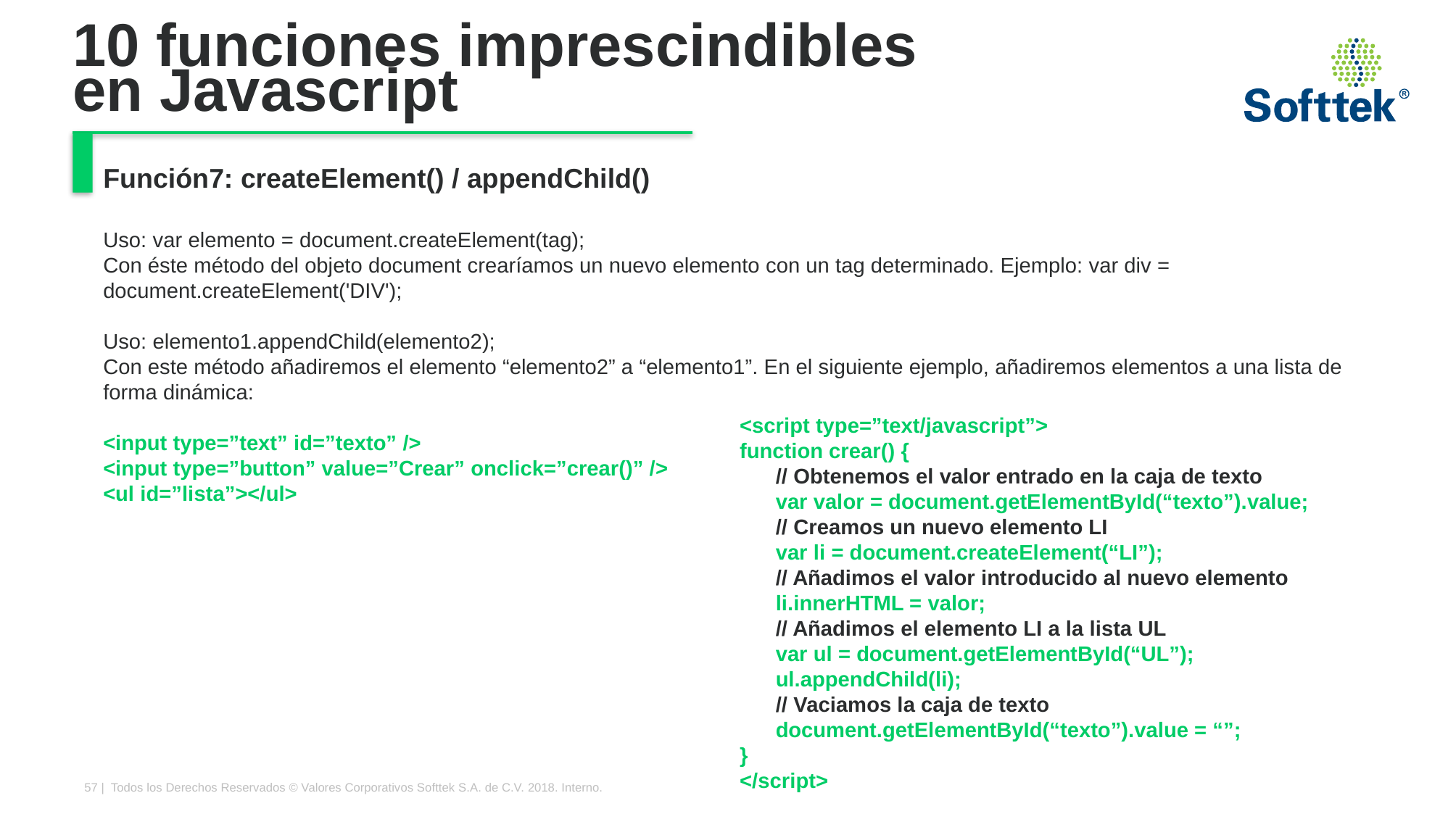

# 10 funciones imprescindibles en Javascript

Función7: createElement() / appendChild()

Uso: var elemento = document.createElement(tag);
Con éste método del objeto document crearíamos un nuevo elemento con un tag determinado. Ejemplo: var div = document.createElement('DIV');

Uso: elemento1.appendChild(elemento2);
Con este método añadiremos el elemento “elemento2” a “elemento1”. En el siguiente ejemplo, añadiremos elementos a una lista de forma dinámica:

<input type=”text” id=”texto” />
<input type=”button” value=”Crear” onclick=”crear()” />
<ul id=”lista”></ul>
<script type=”text/javascript”>
function crear() {
      // Obtenemos el valor entrado en la caja de texto
      var valor = document.getElementById(“texto”).value;
      // Creamos un nuevo elemento LI
      var li = document.createElement(“LI”);
      // Añadimos el valor introducido al nuevo elemento
      li.innerHTML = valor;
      // Añadimos el elemento LI a la lista UL
      var ul = document.getElementById(“UL”);
      ul.appendChild(li);
      // Vaciamos la caja de texto
      document.getElementById(“texto”).value = “”;
}
</script>